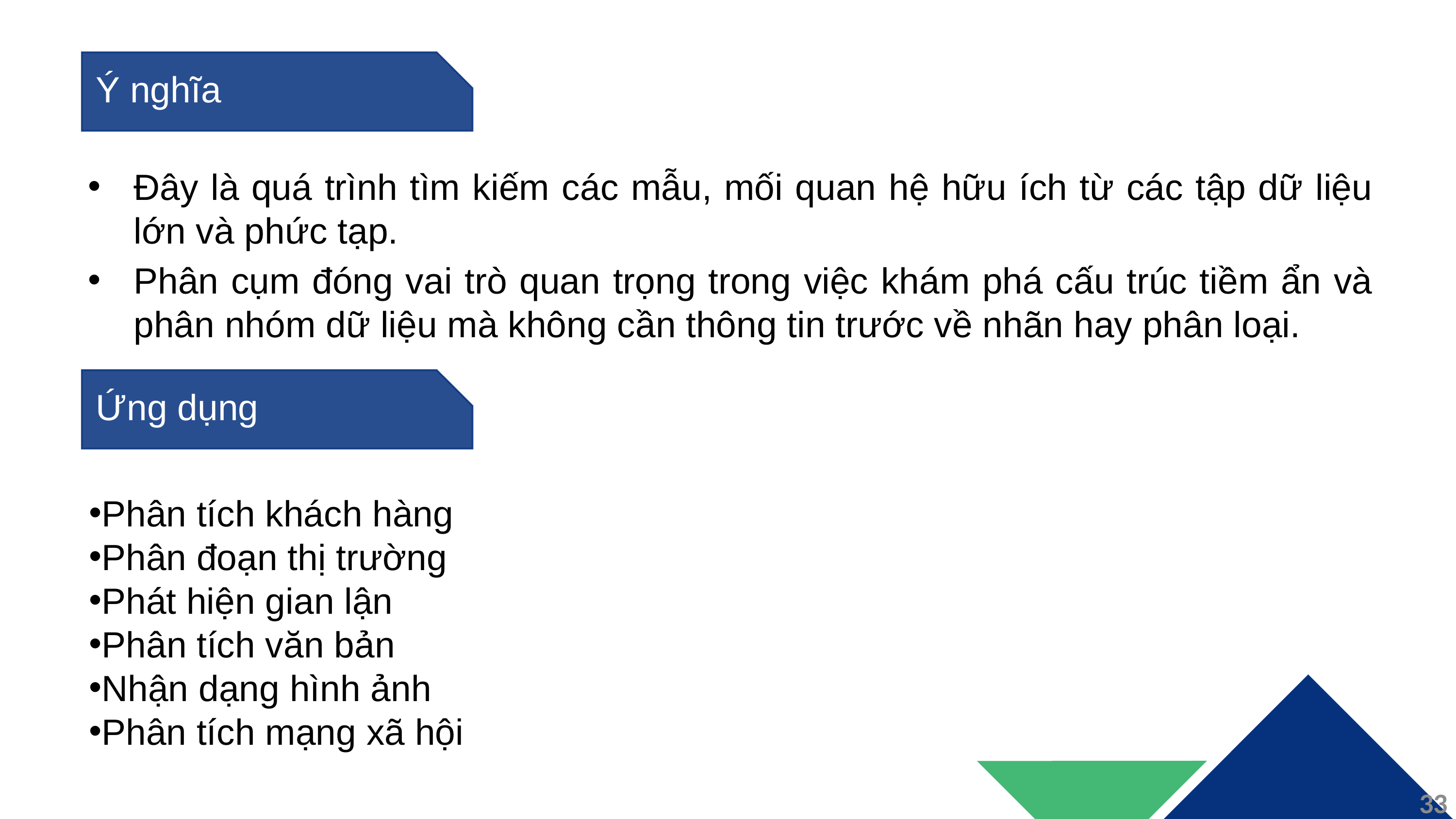

Ý nghĩa
Đây là quá trình tìm kiếm các mẫu, mối quan hệ hữu ích từ các tập dữ liệu lớn và phức tạp.
Phân cụm đóng vai trò quan trọng trong việc khám phá cấu trúc tiềm ẩn và phân nhóm dữ liệu mà không cần thông tin trước về nhãn hay phân loại.

Ứng dụng
Phân tích khách hàng
Phân đoạn thị trường
Phát hiện gian lận
Phân tích văn bản
Nhận dạng hình ảnh
Phân tích mạng xã hội

33